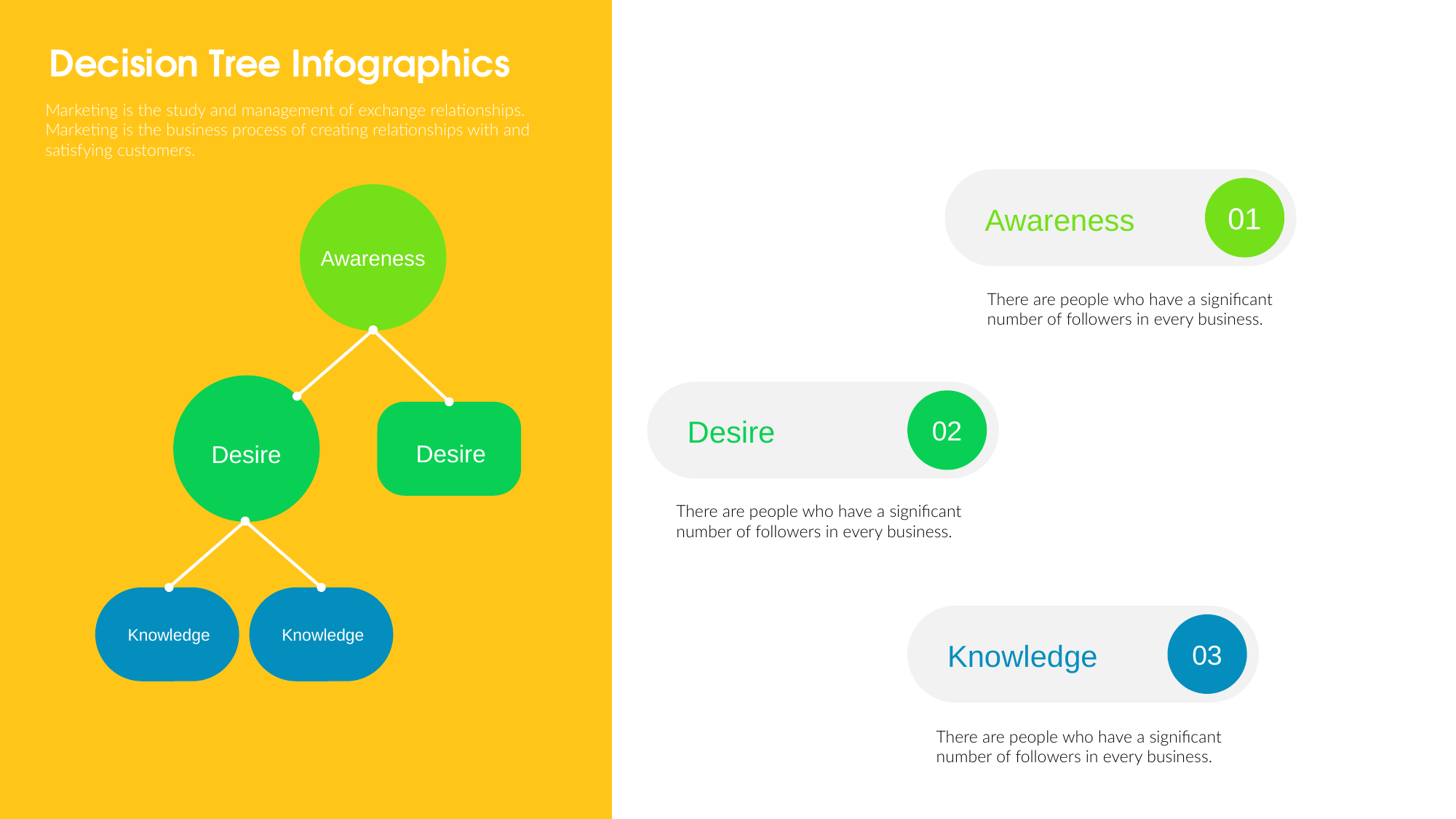

Decision Tree Infographics
Marketing is the study and management of exchange relationships. Marketing is the business process of creating relationships with and satisfying customers.

01

Awareness
Awareness
There are people who have a significant number of followers in every business.

02

Desire
Desire
Desire
There are people who have a significant number of followers in every business.

03
Knowledge
Knowledge
Knowledge
There are people who have a significant number of followers in every business.